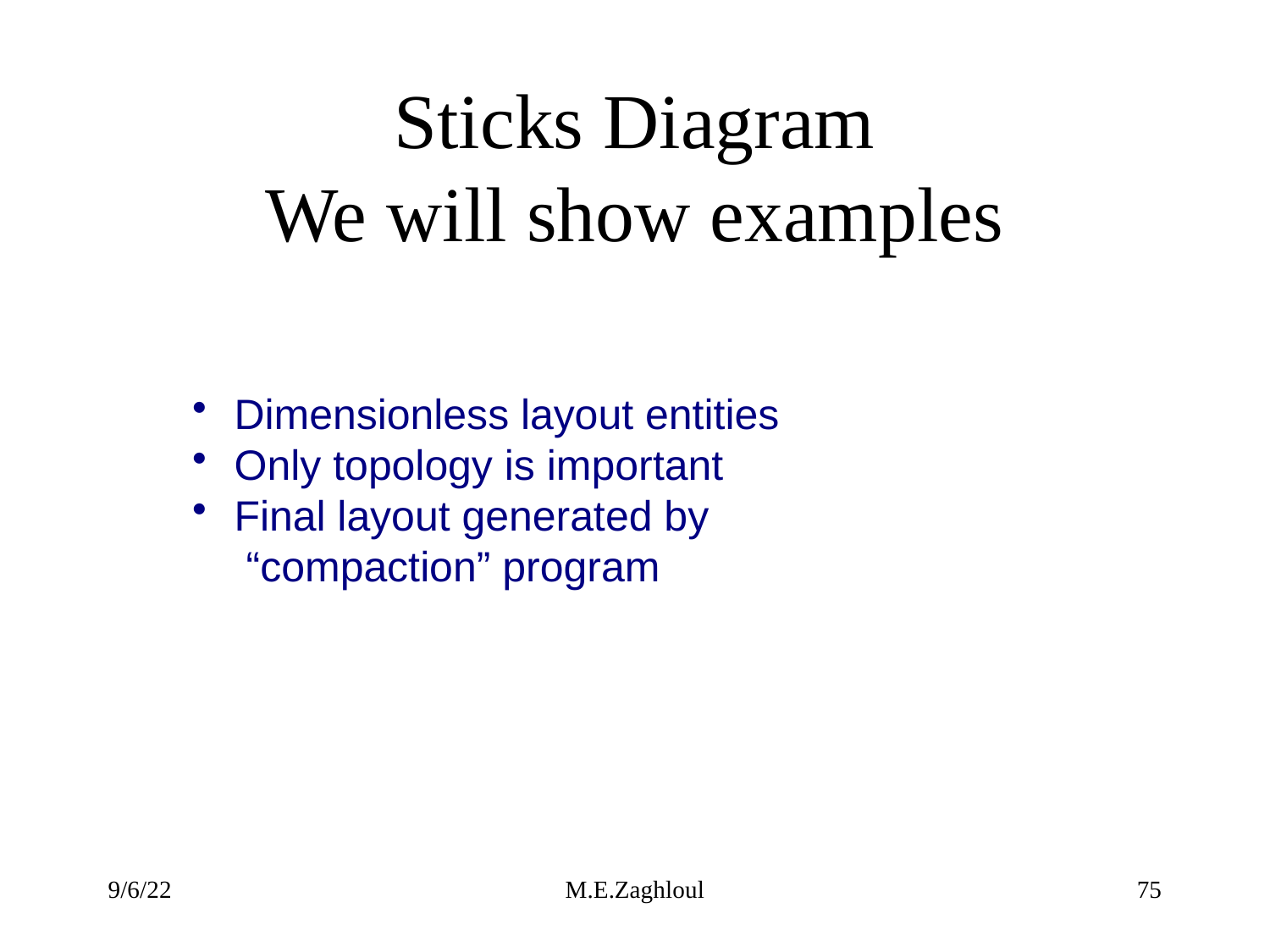

# Sticks Diagram We will show examples
 Dimensionless layout entities
 Only topology is important
 Final layout generated by
  “compaction” program
9/6/22
M.E.Zaghloul
75